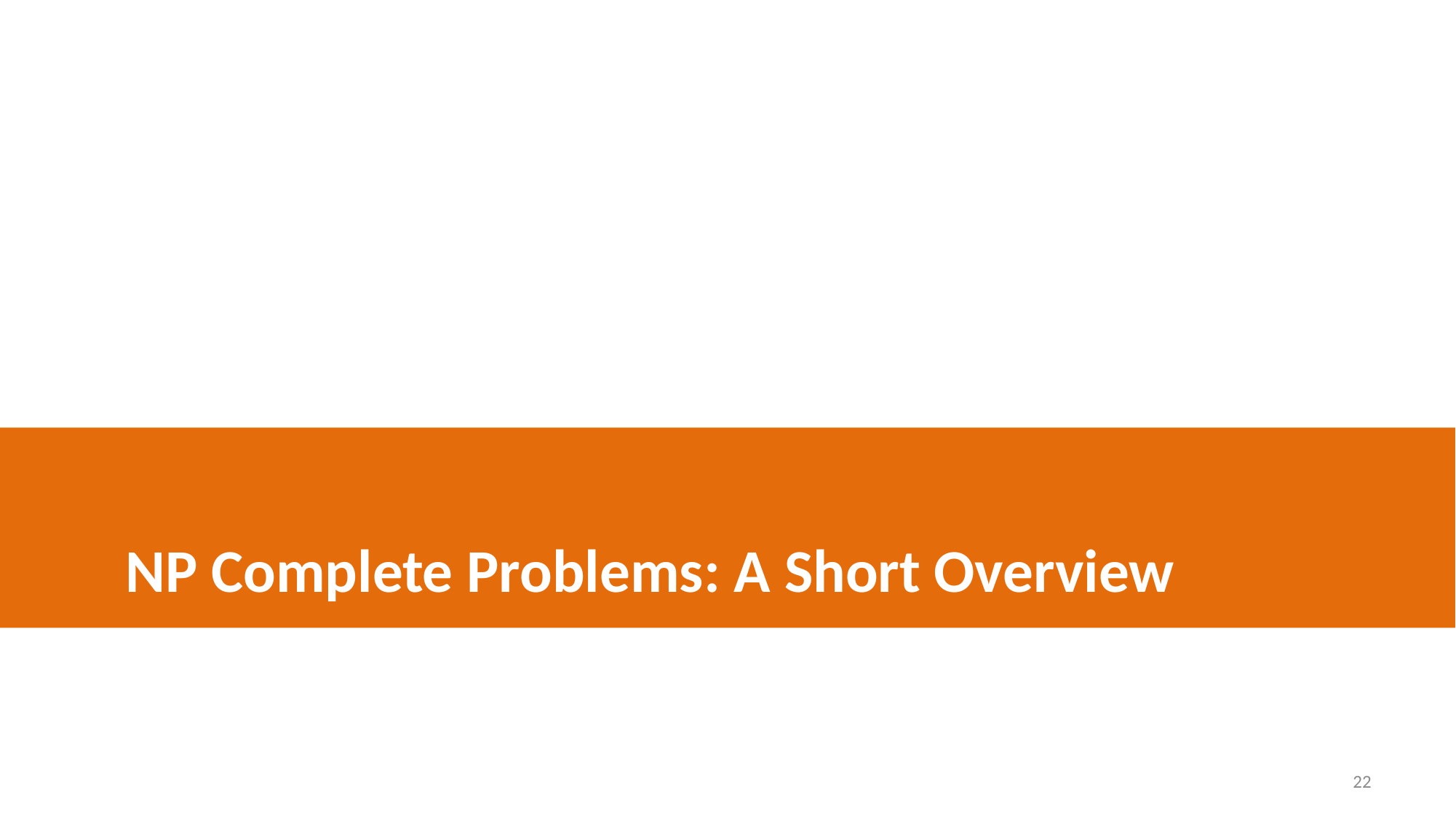

# NP Complete Problems: A Short Overview
22